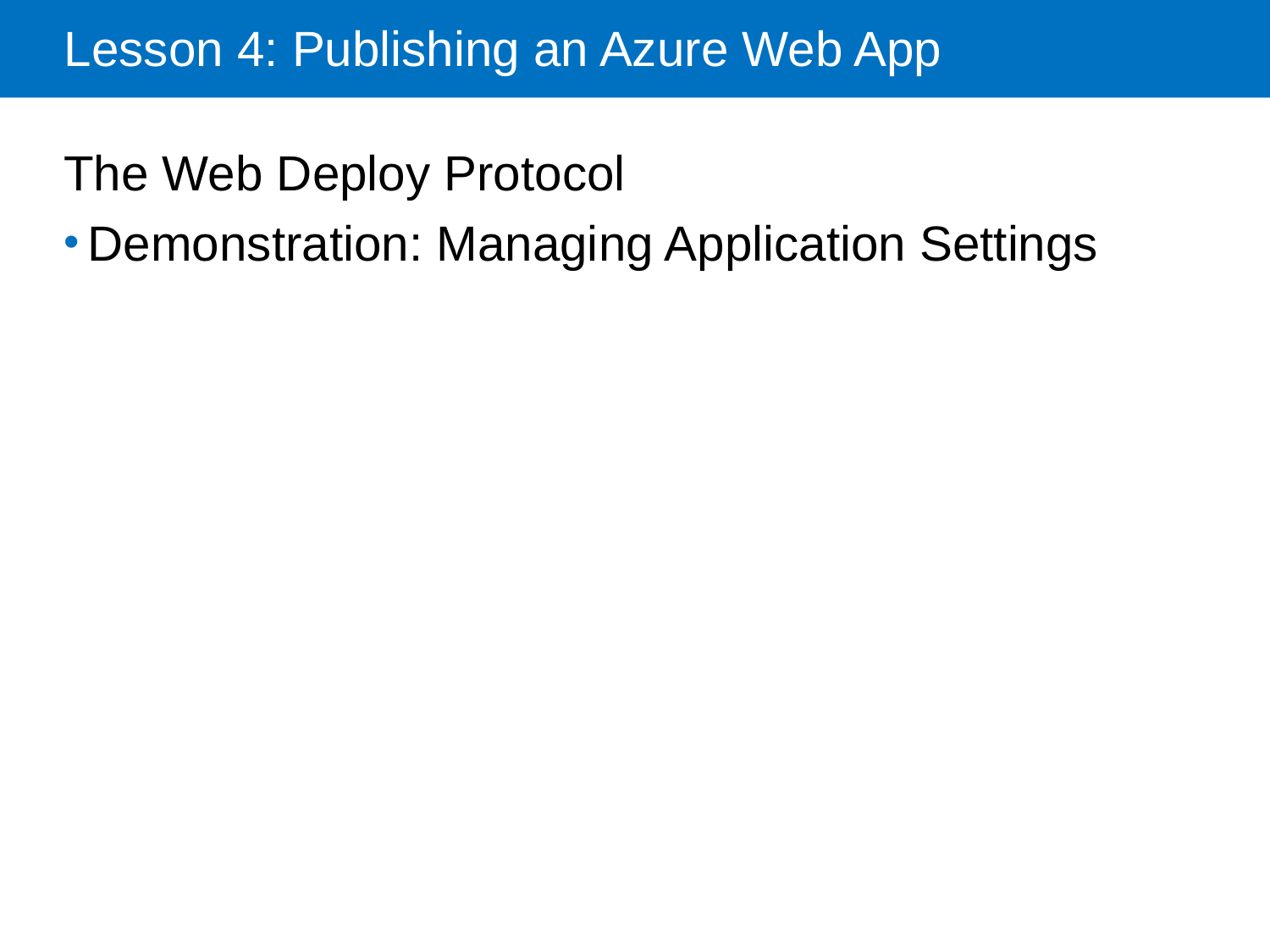

# Lesson 4: Publishing an Azure Web App
The Web Deploy Protocol
Demonstration: Managing Application Settings